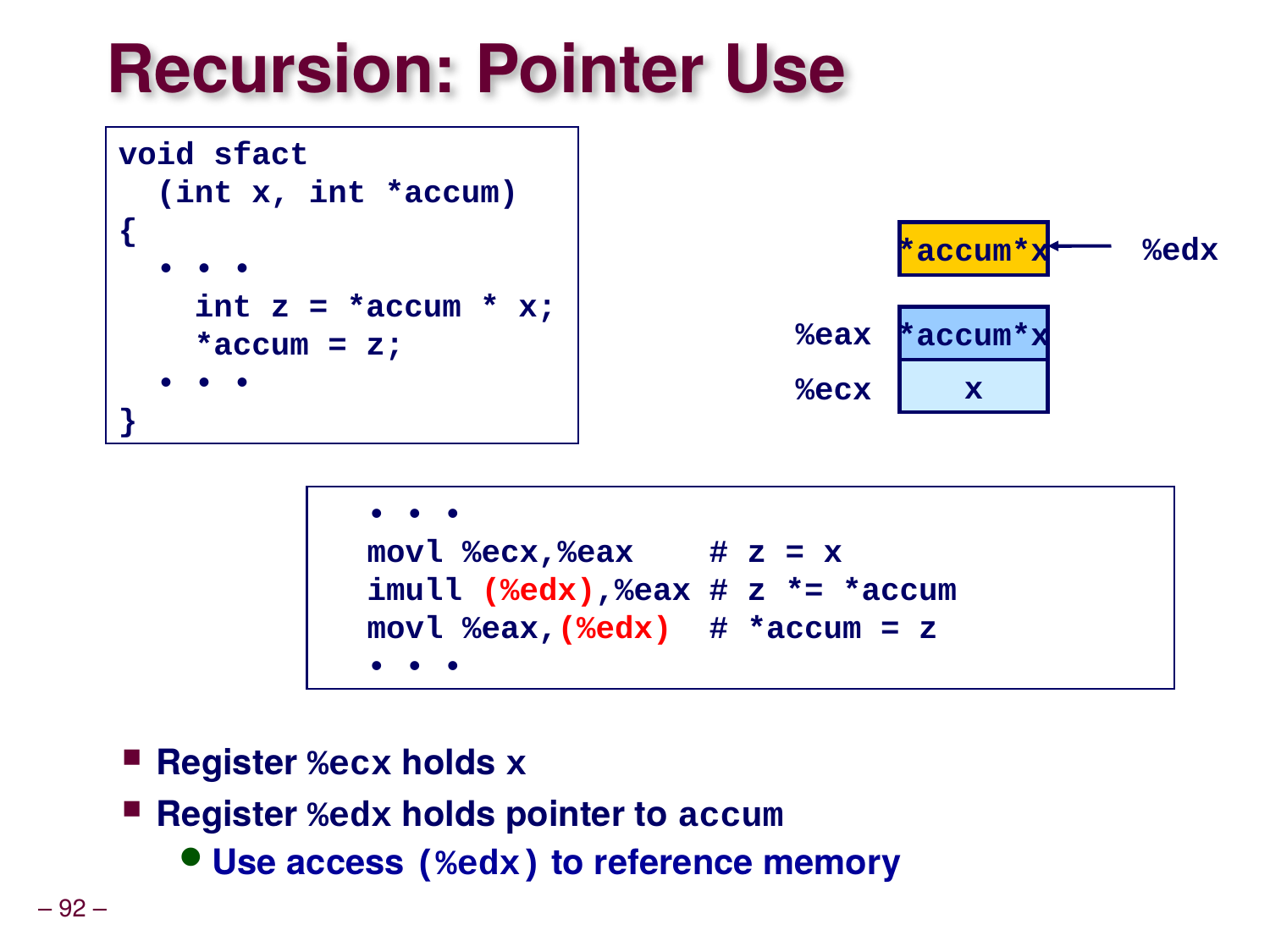

# Recursion: Pointer Use
void sfact
  (int x, int *accum)
{
  • • •
    int z = *accum * x;
    *accum = z;
  • • •
}
accum
%edx

*accum*x
%eax
x
*accum*x
x
%ecx
	• • •
	movl %ecx,%eax	# z = x
	imull (%edx),%eax	# z *= *accum
	movl %eax,(%edx)	# *accum = z
	• • •
Register %ecx holds x
Register %edx holds pointer to accum
Use access (%edx) to reference memory